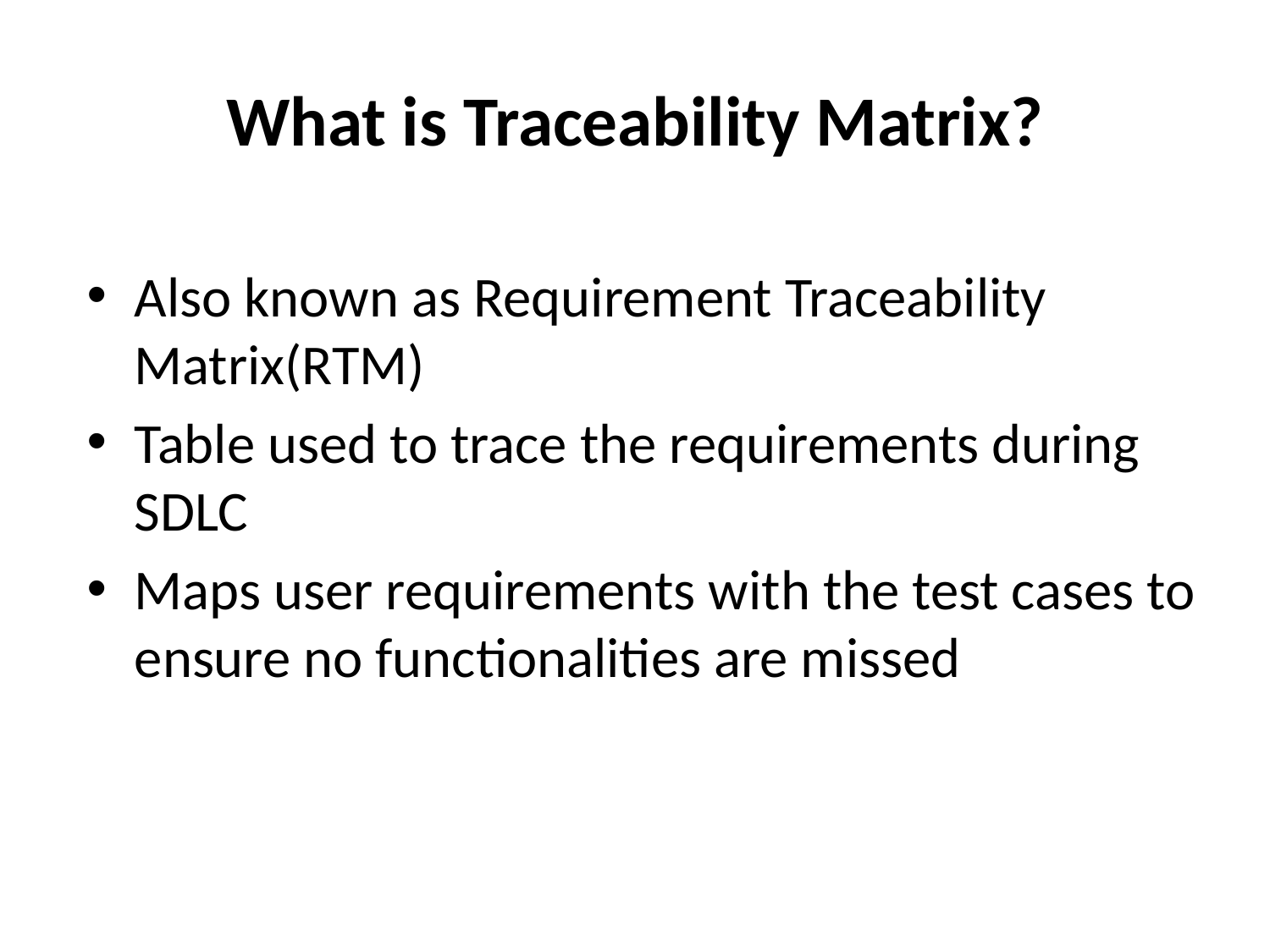

# What is Traceability Matrix?
Also known as Requirement Traceability Matrix(RTM)
Table used to trace the requirements during SDLC
Maps user requirements with the test cases to ensure no functionalities are missed